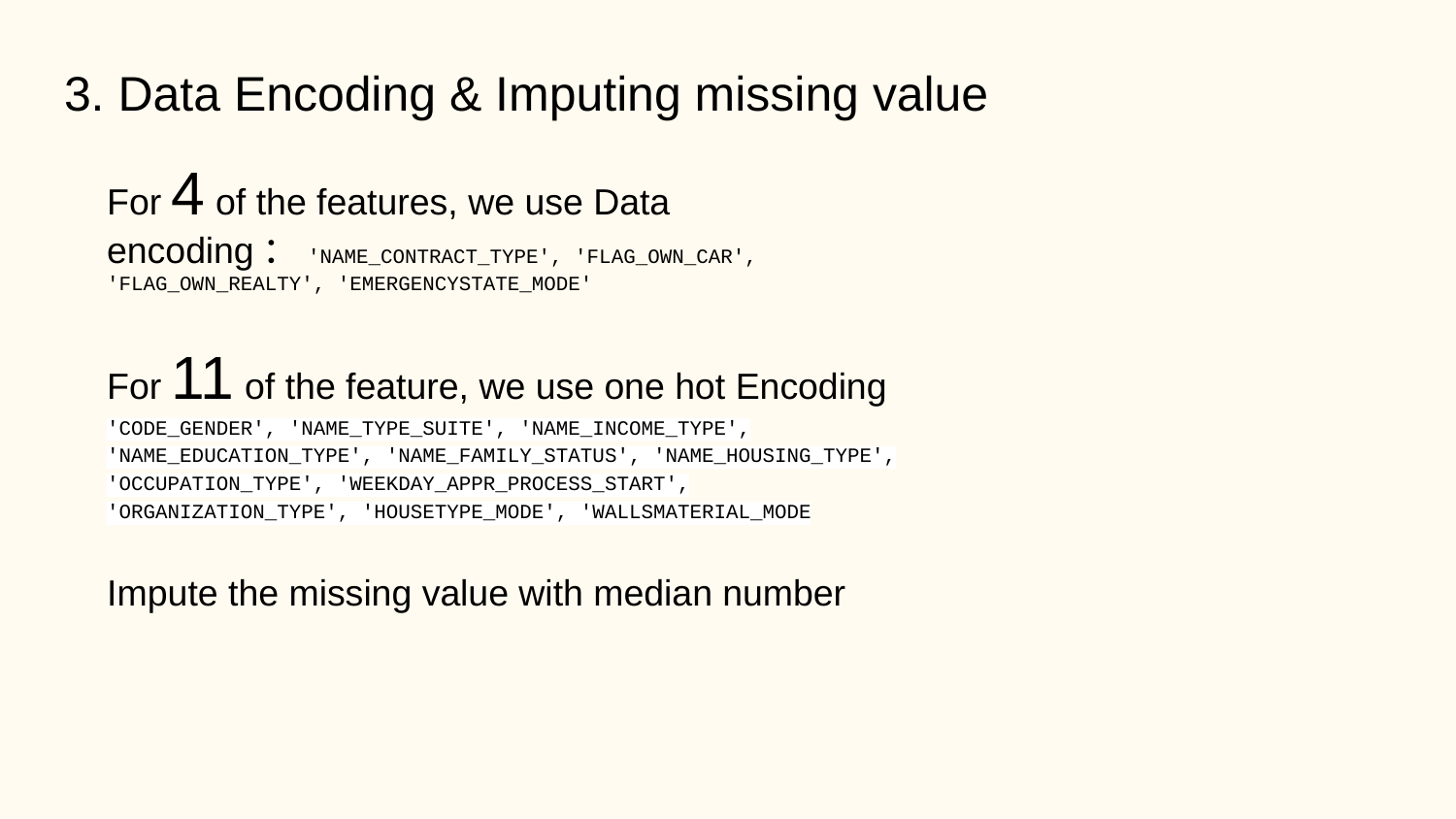

# 3. Data Encoding & Imputing missing value

For 4 of the features, we use Data encoding：'NAME_CONTRACT_TYPE', 'FLAG_OWN_CAR', 'FLAG_OWN_REALTY', 'EMERGENCYSTATE_MODE'

For 11 of the feature, we use one hot Encoding
'CODE_GENDER', 'NAME_TYPE_SUITE', 'NAME_INCOME_TYPE', 'NAME_EDUCATION_TYPE', 'NAME_FAMILY_STATUS', 'NAME_HOUSING_TYPE', 'OCCUPATION_TYPE', 'WEEKDAY_APPR_PROCESS_START', 'ORGANIZATION_TYPE', 'HOUSETYPE_MODE', 'WALLSMATERIAL_MODE

Impute the missing value with median number